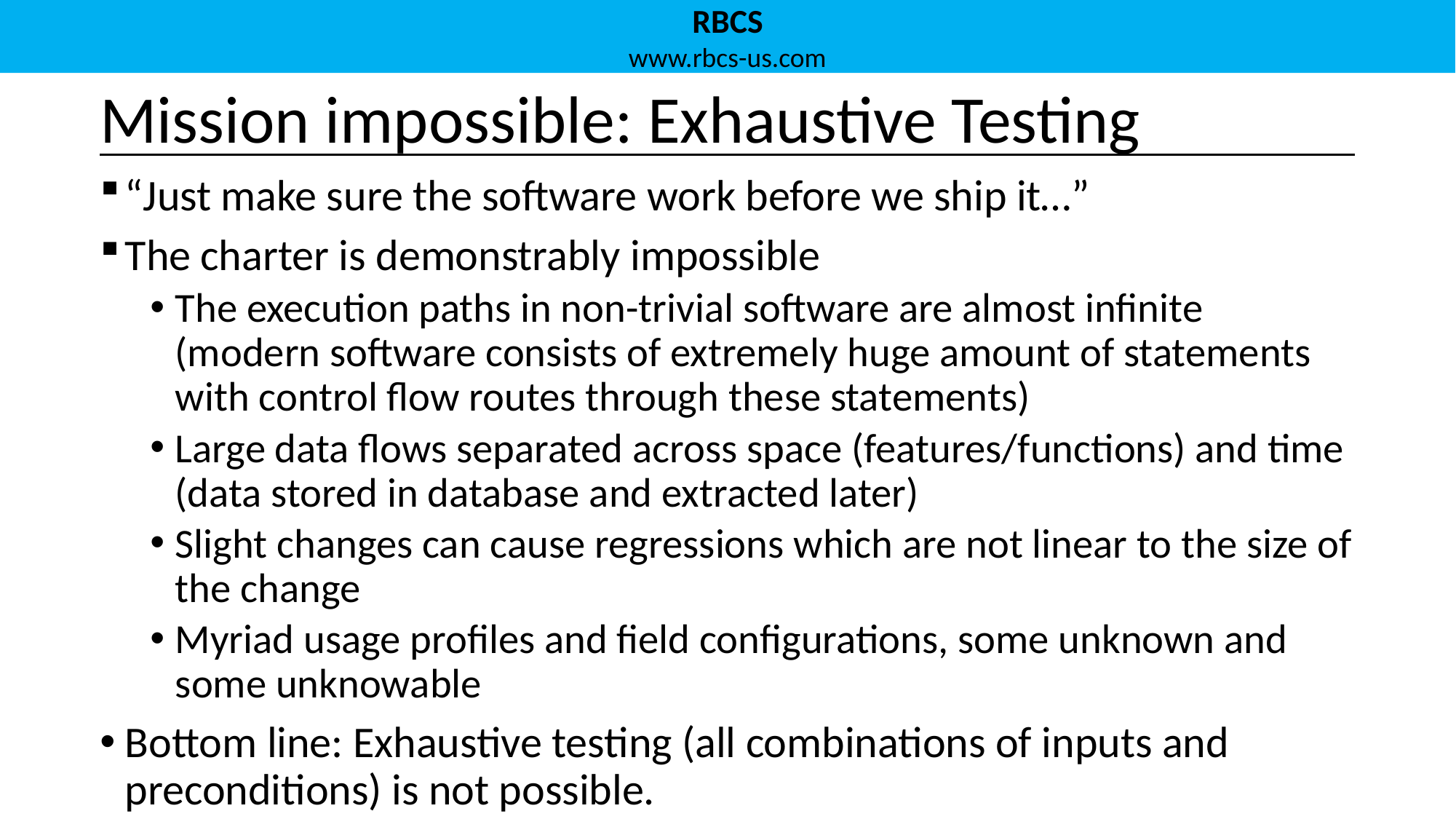

# Mission impossible: Exhaustive Testing
“Just make sure the software work before we ship it…”
The charter is demonstrably impossible
The execution paths in non-trivial software are almost infinite (modern software consists of extremely huge amount of statements with control flow routes through these statements)
Large data flows separated across space (features/functions) and time (data stored in database and extracted later)
Slight changes can cause regressions which are not linear to the size of the change
Myriad usage profiles and field configurations, some unknown and some unknowable
Bottom line: Exhaustive testing (all combinations of inputs and preconditions) is not possible.